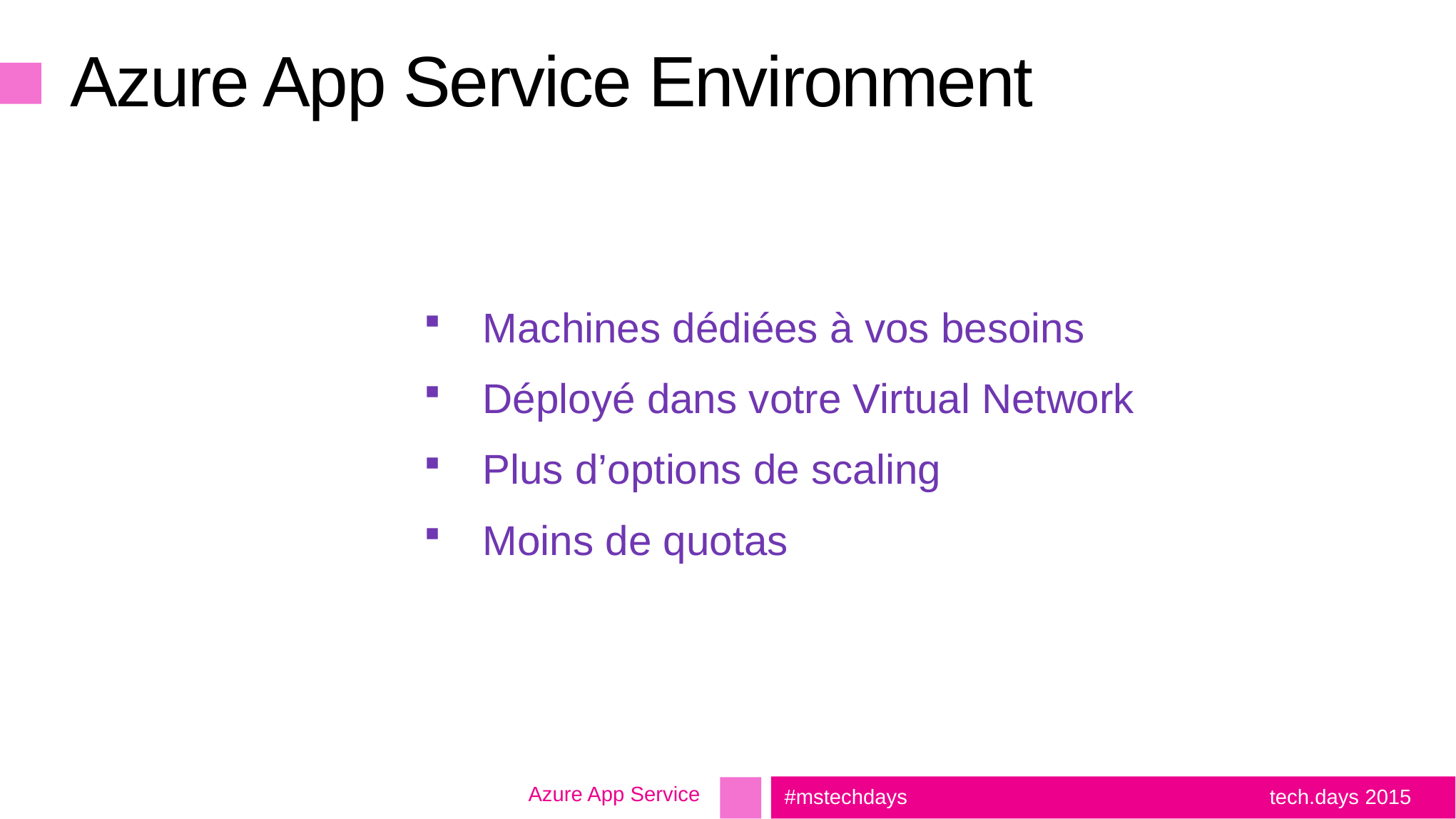

# Azure App Service Environment

Machines dédiées à vos besoins
Déployé dans votre Virtual Network
Plus d’options de scaling
Moins de quotas
Azure App Service